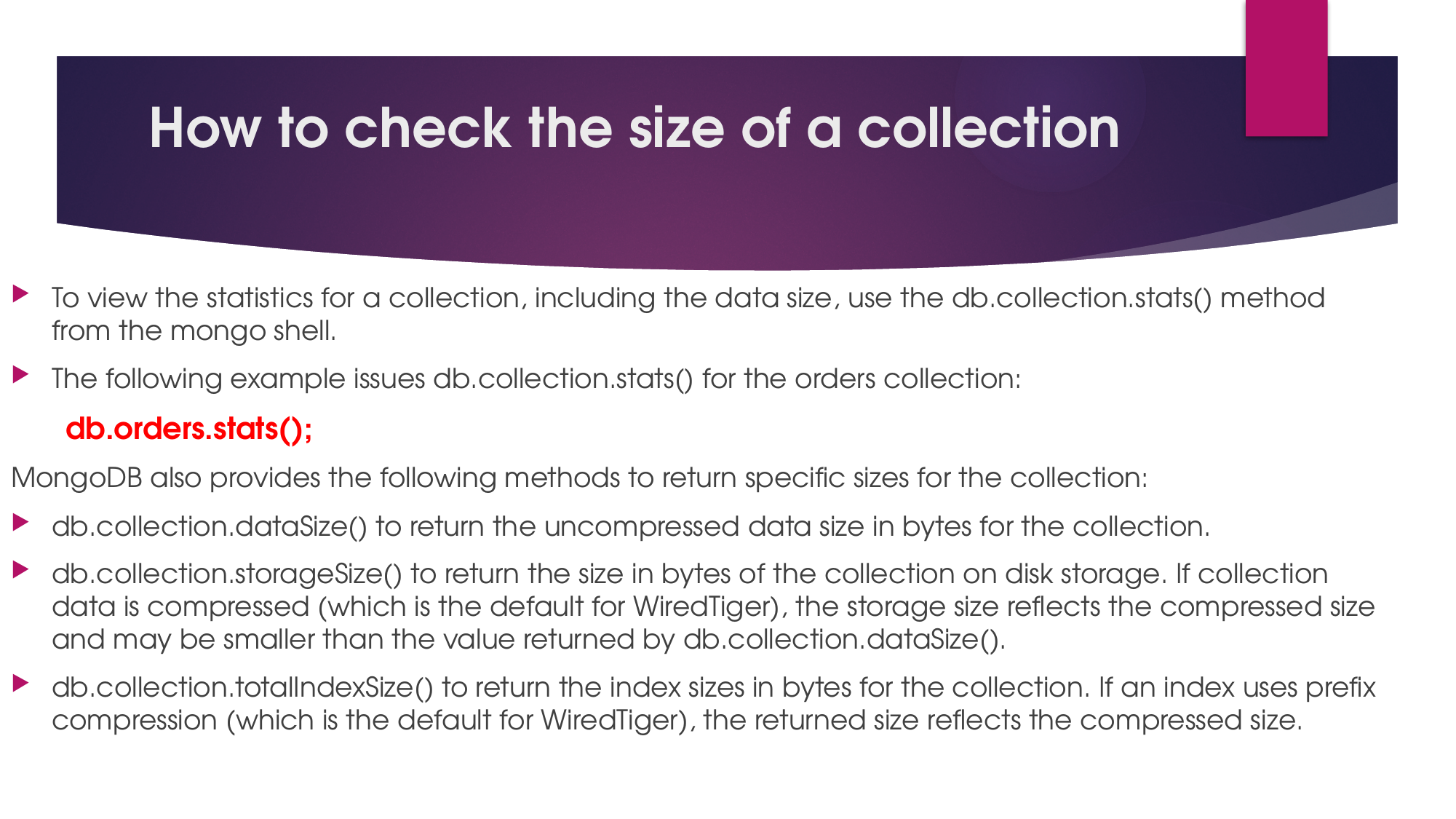

# How to check the size of a collection
To view the statistics for a collection, including the data size, use the db.collection.stats() method from the mongo shell.
The following example issues db.collection.stats() for the orders collection:
db.orders.stats();
MongoDB also provides the following methods to return specific sizes for the collection:
db.collection.dataSize() to return the uncompressed data size in bytes for the collection.
db.collection.storageSize() to return the size in bytes of the collection on disk storage. If collection data is compressed (which is the default for WiredTiger), the storage size reflects the compressed size and may be smaller than the value returned by db.collection.dataSize().
db.collection.totalIndexSize() to return the index sizes in bytes for the collection. If an index uses prefix compression (which is the default for WiredTiger), the returned size reflects the compressed size.